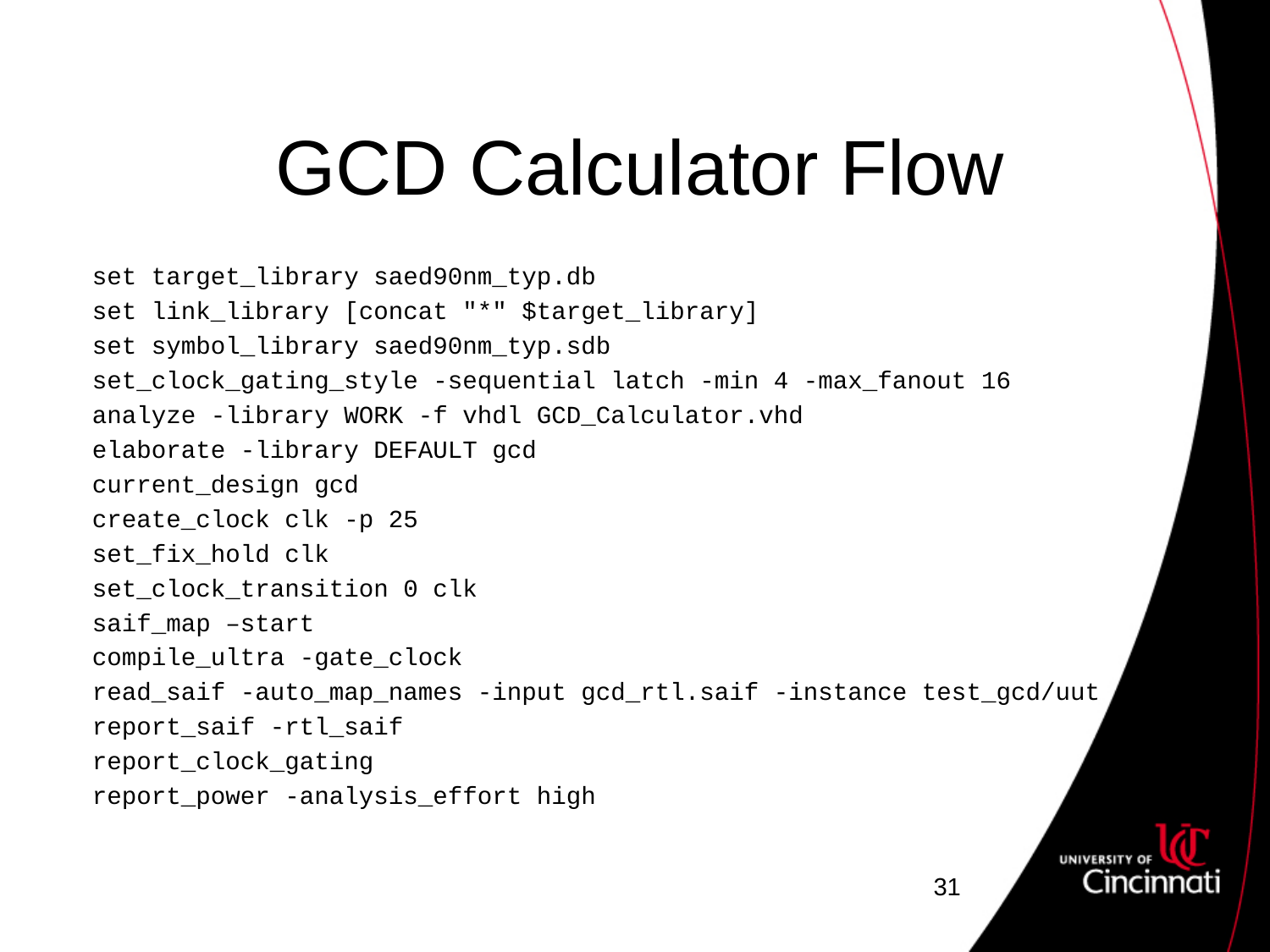

# GCD Calculator Flow
set target_library saed90nm_typ.db
set link_library [concat "*" $target_library]
set symbol_library saed90nm_typ.sdb
set_clock_gating_style -sequential latch -min 4 -max_fanout 16
analyze -library WORK -f vhdl GCD_Calculator.vhd
elaborate -library DEFAULT gcd
current_design gcd
create_clock clk -p 25
set_fix_hold clk
set_clock_transition 0 clk
saif_map –start
compile_ultra -gate_clock
read_saif -auto_map_names -input gcd_rtl.saif -instance test_gcd/uut
report_saif -rtl_saif
report_clock_gating
report_power -analysis_effort high

31